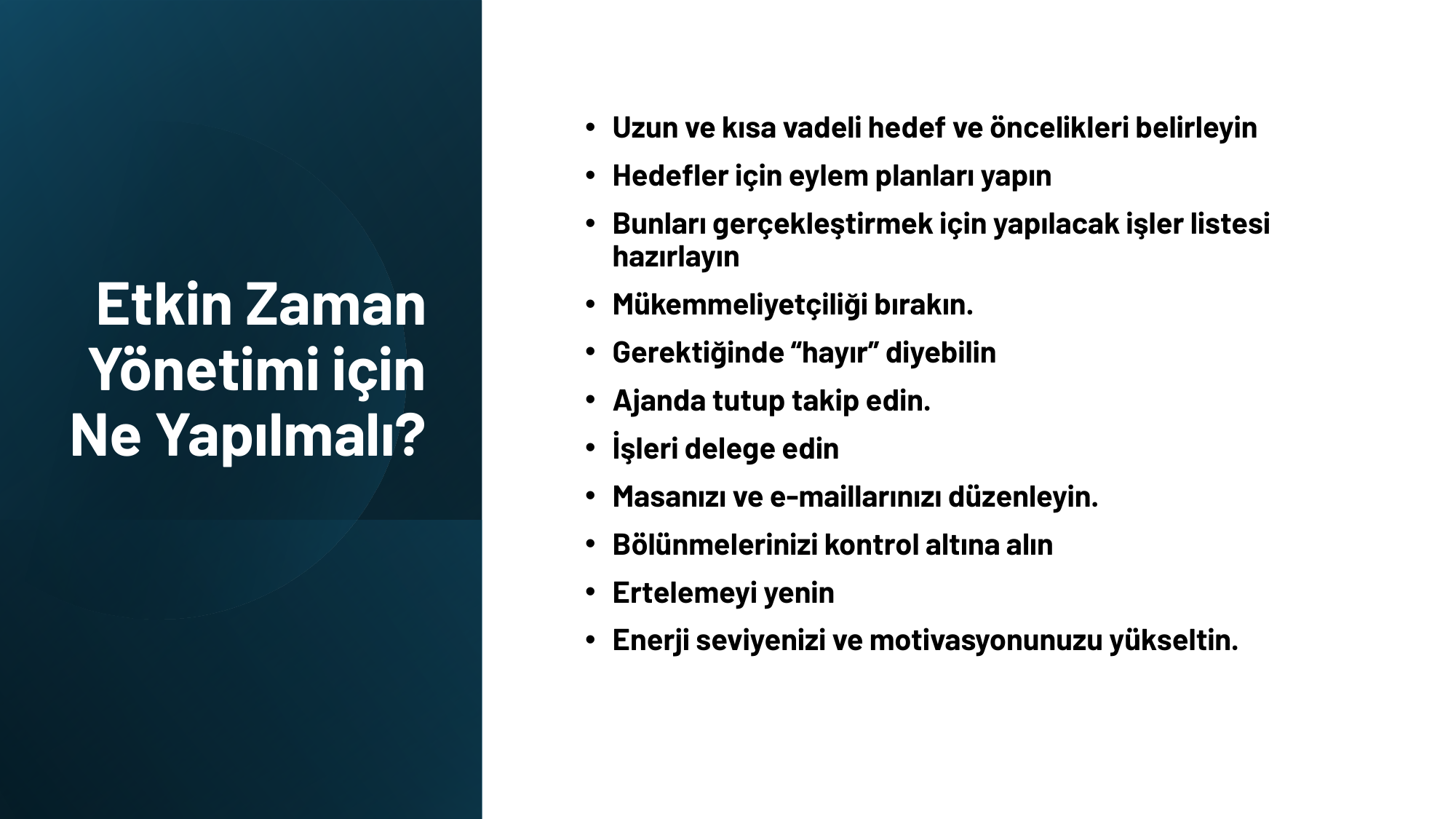

# Etkin Zaman Yönetimi için Ne Yapılmalı?
Uzun ve kısa vadeli hedef ve öncelikleri belirleyin
Hedefler için eylem planları yapın
Bunları gerçekleştirmek için yapılacak işler listesi hazırlayın
Mükemmeliyetçiliği bırakın.
Gerektiğinde “hayır” diyebilin
Ajanda tutup takip edin.
İşleri delege edin
Masanızı ve e-maillarınızı düzenleyin.
Bölünmelerinizi kontrol altına alın
Ertelemeyi yenin
Enerji seviyenizi ve motivasyonunuzu yükseltin.